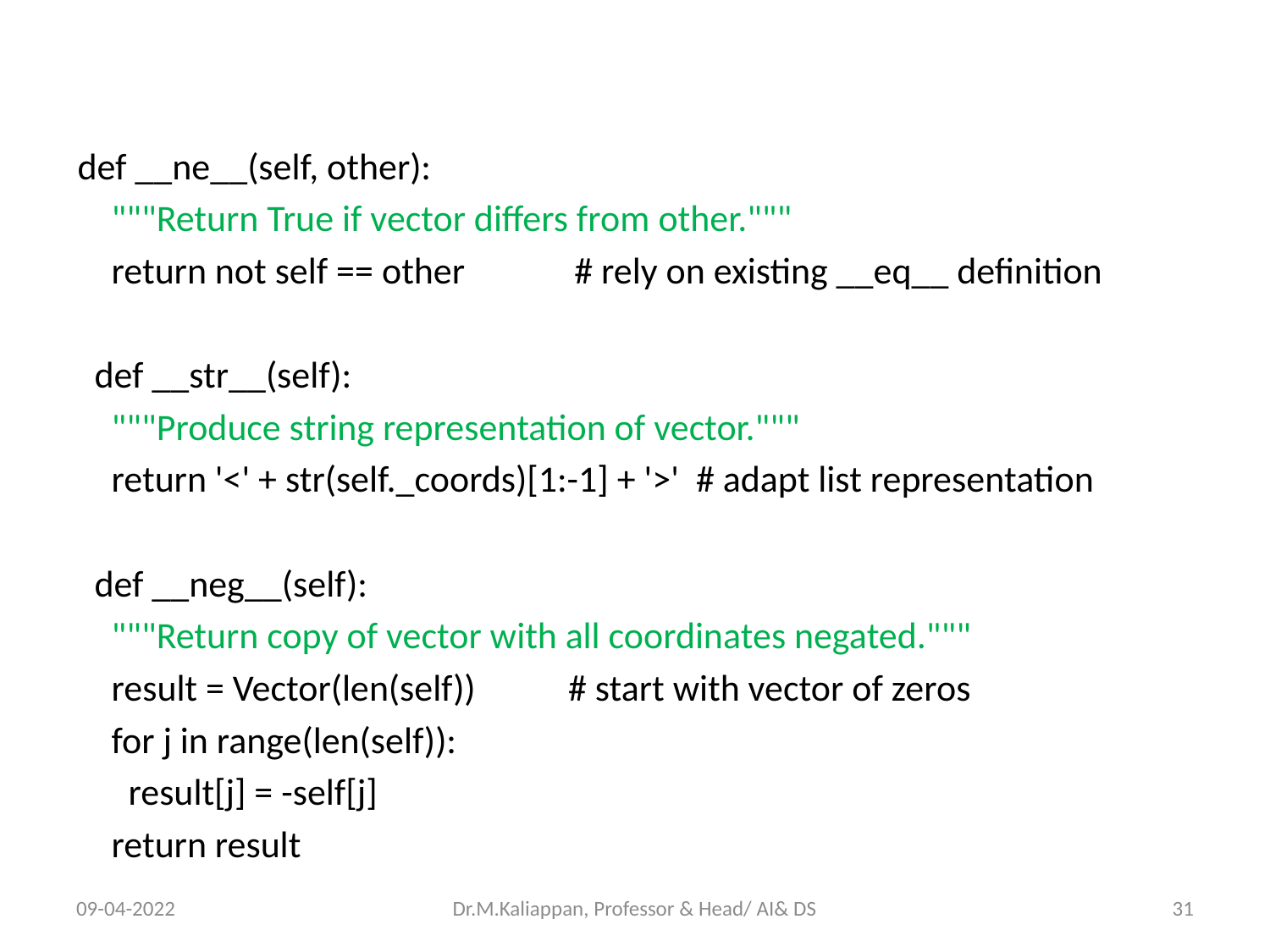

def __ne__(self, other):
    """Return True if vector differs from other."""
    return not self == other             # rely on existing __eq__ definition

  def __str__(self):
    """Produce string representation of vector."""
    return '<' + str(self._coords)[1:-1] + '>'  # adapt list representation

  def __neg__(self):
    """Return copy of vector with all coordinates negated."""
    result = Vector(len(self))           # start with vector of zeros
    for j in range(len(self)):
      result[j] = -self[j]
    return result
09-04-2022
Dr.M.Kaliappan, Professor & Head/ AI& DS
31